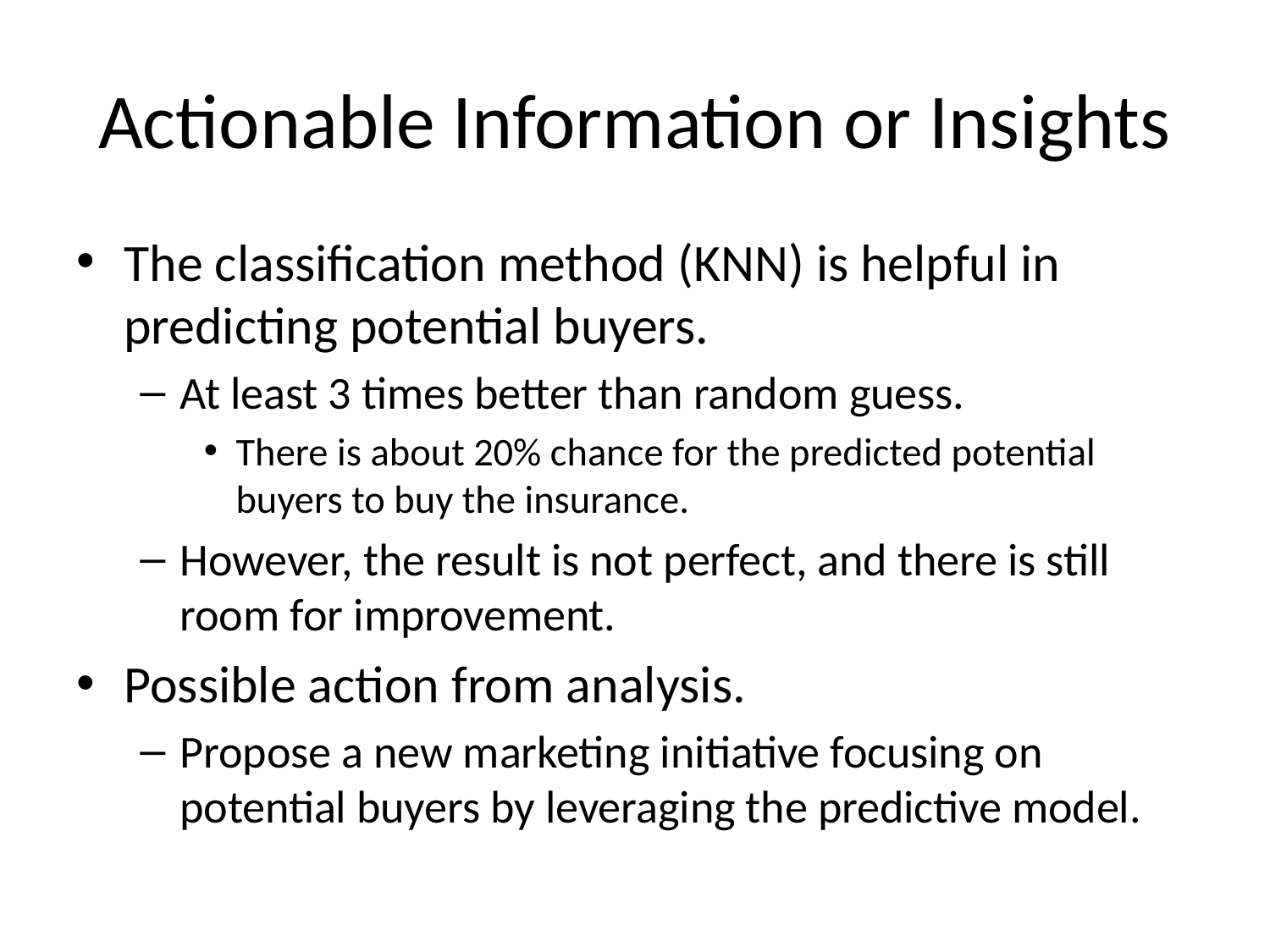

# Actionable Information or Insights
The classification method (KNN) is helpful in predicting potential buyers.
At least 3 times better than random guess.
There is about 20% chance for the predicted potential buyers to buy the insurance.
However, the result is not perfect, and there is still room for improvement.
Possible action from analysis.
Propose a new marketing initiative focusing on potential buyers by leveraging the predictive model.